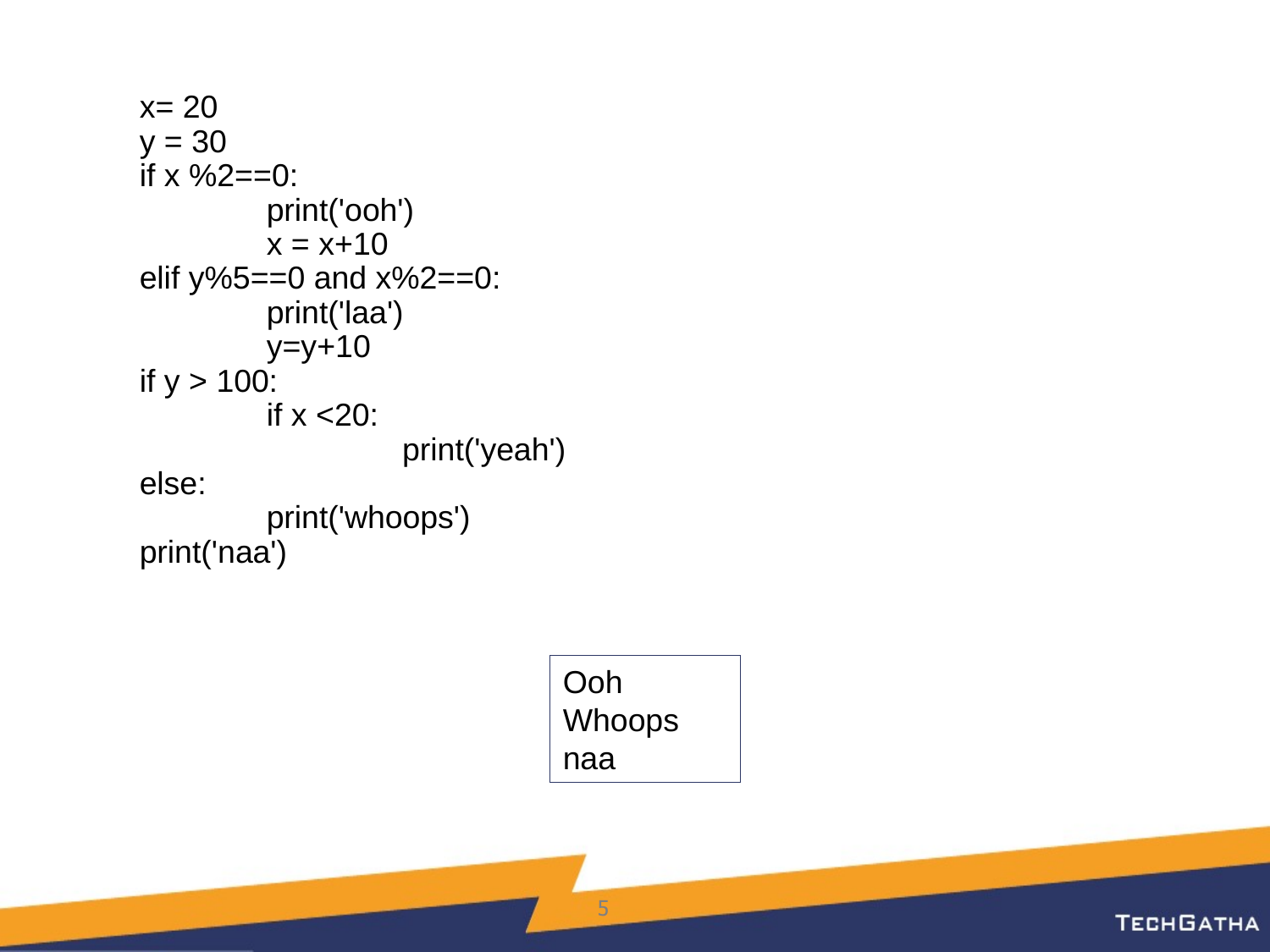

x= 20
y = 30
if x %2==0:
	print('ooh')
	x = x+10
elif y%5==0 and x%2==0:
	print('laa')
	y=y+10
if y > 100:
	if x <20:
		 print('yeah')
else:
	print('whoops')
print('naa')
Ooh
Whoops
naa